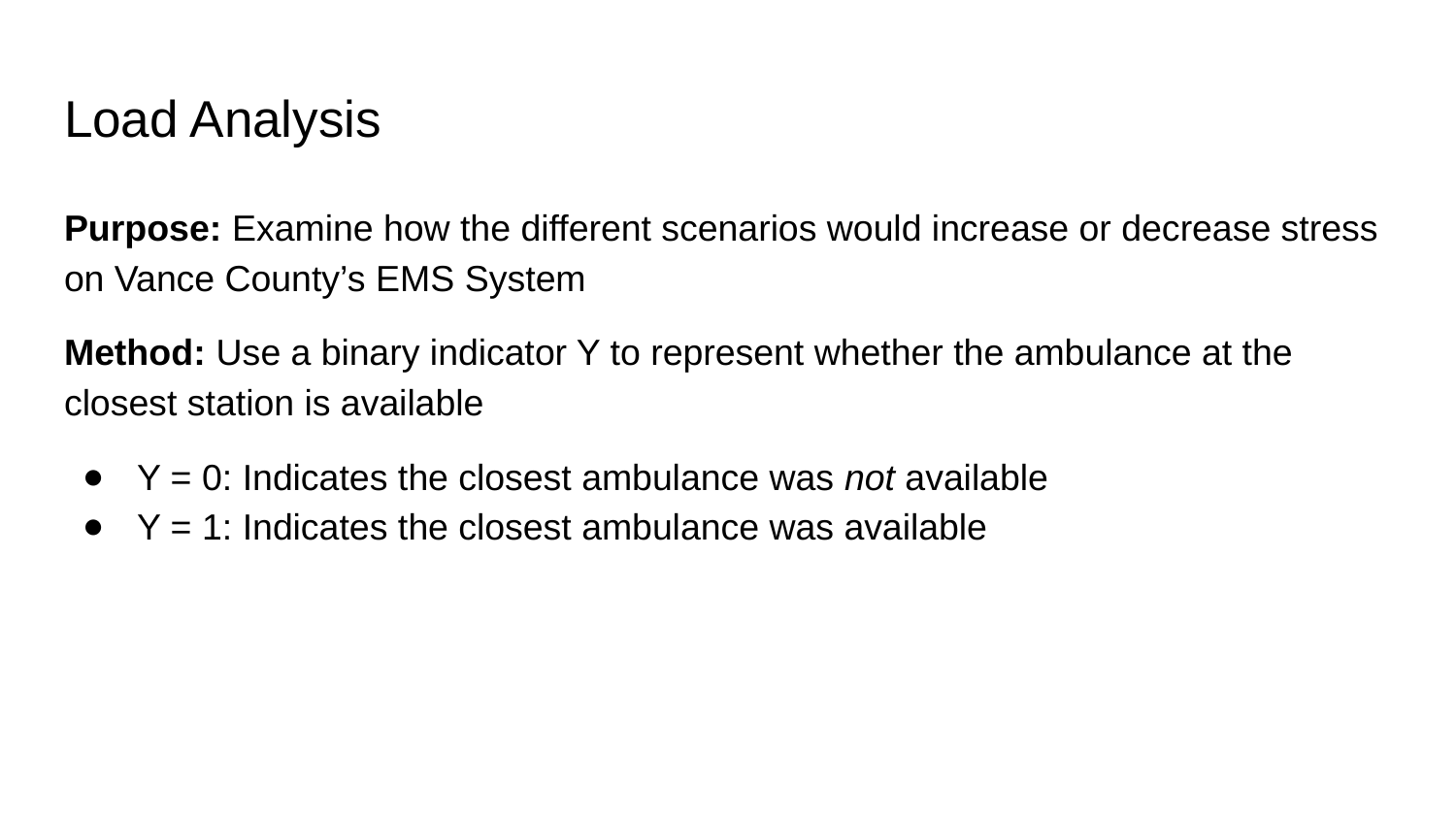

# Load Analysis
Purpose: Examine how the different scenarios would increase or decrease stress on Vance County’s EMS System
Method: Use a binary indicator Y to represent whether the ambulance at the closest station is available
Y = 0: Indicates the closest ambulance was not available
Y = 1: Indicates the closest ambulance was available